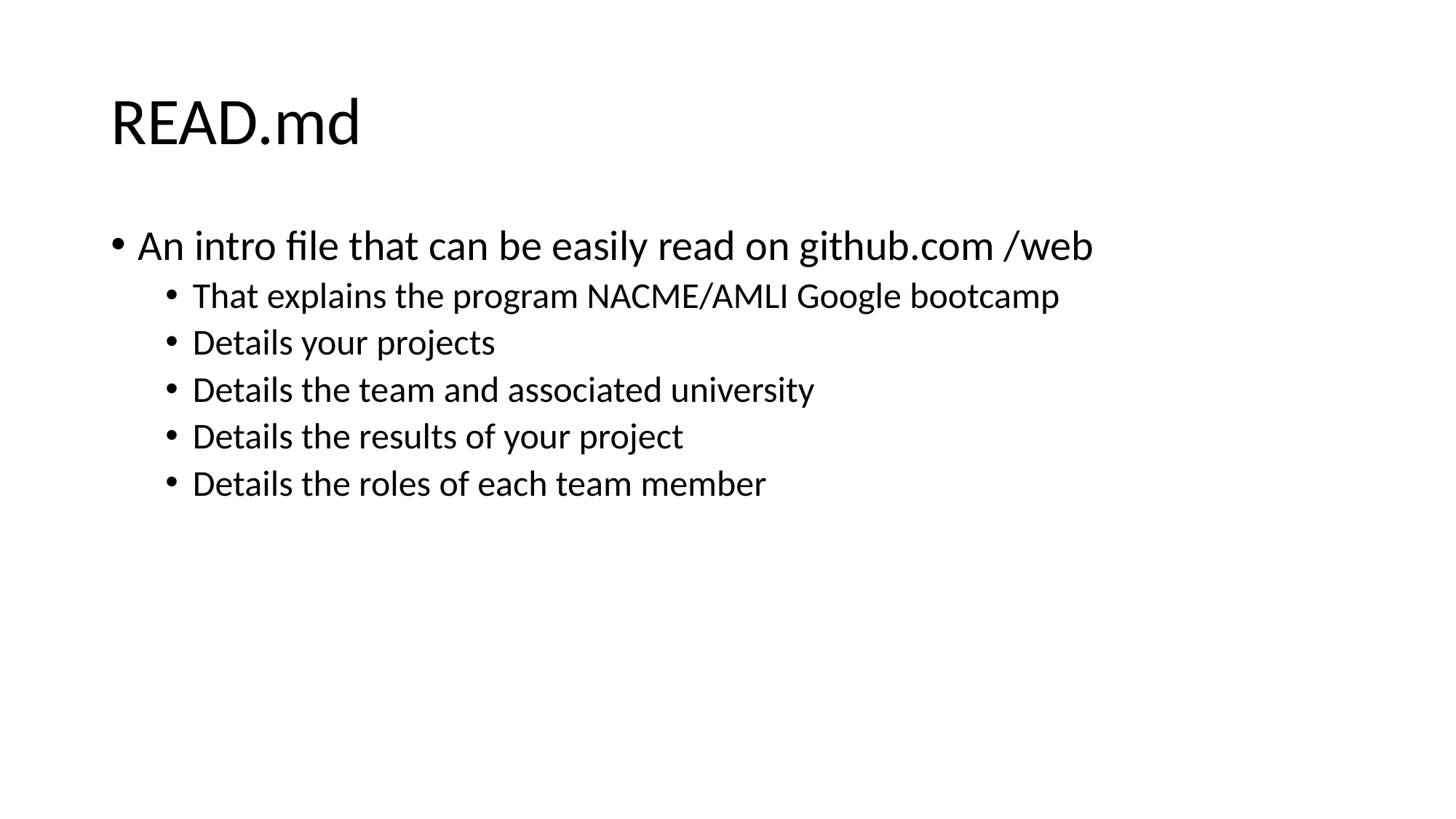

# READ.md
An intro file that can be easily read on github.com /web
That explains the program NACME/AMLI Google bootcamp
Details your projects
Details the team and associated university
Details the results of your project
Details the roles of each team member